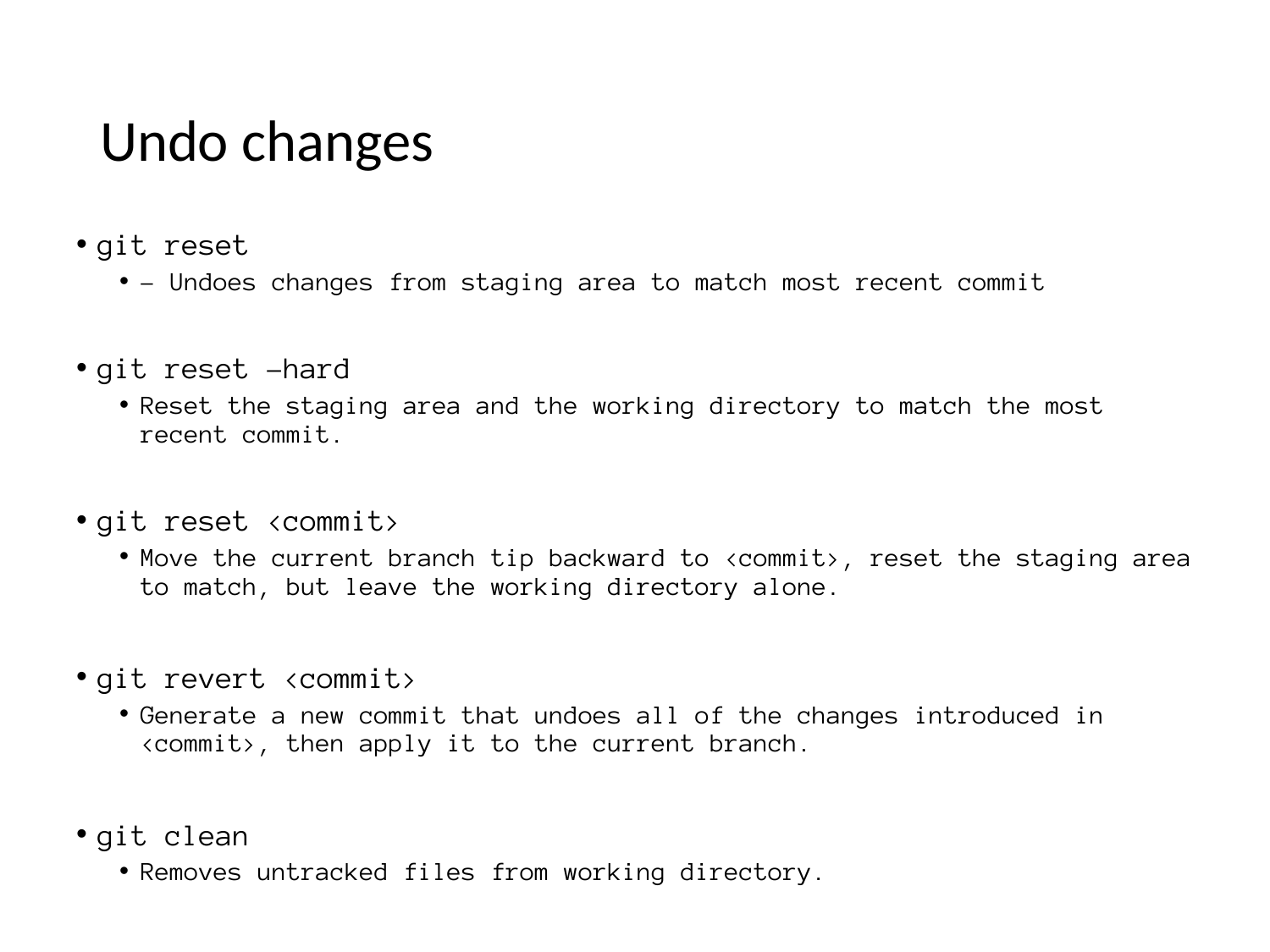

# Undo changes
git reset
– Undoes changes from staging area to match most recent commit

git reset –hard
Reset the staging area and the working directory to match the most recent commit.

git reset <commit>
Move the current branch tip backward to <commit>, reset the staging area to match, but leave the working directory alone.

git revert <commit>
Generate a new commit that undoes all of the changes introduced in <commit>, then apply it to the current branch.

git clean
Removes untracked files from working directory.